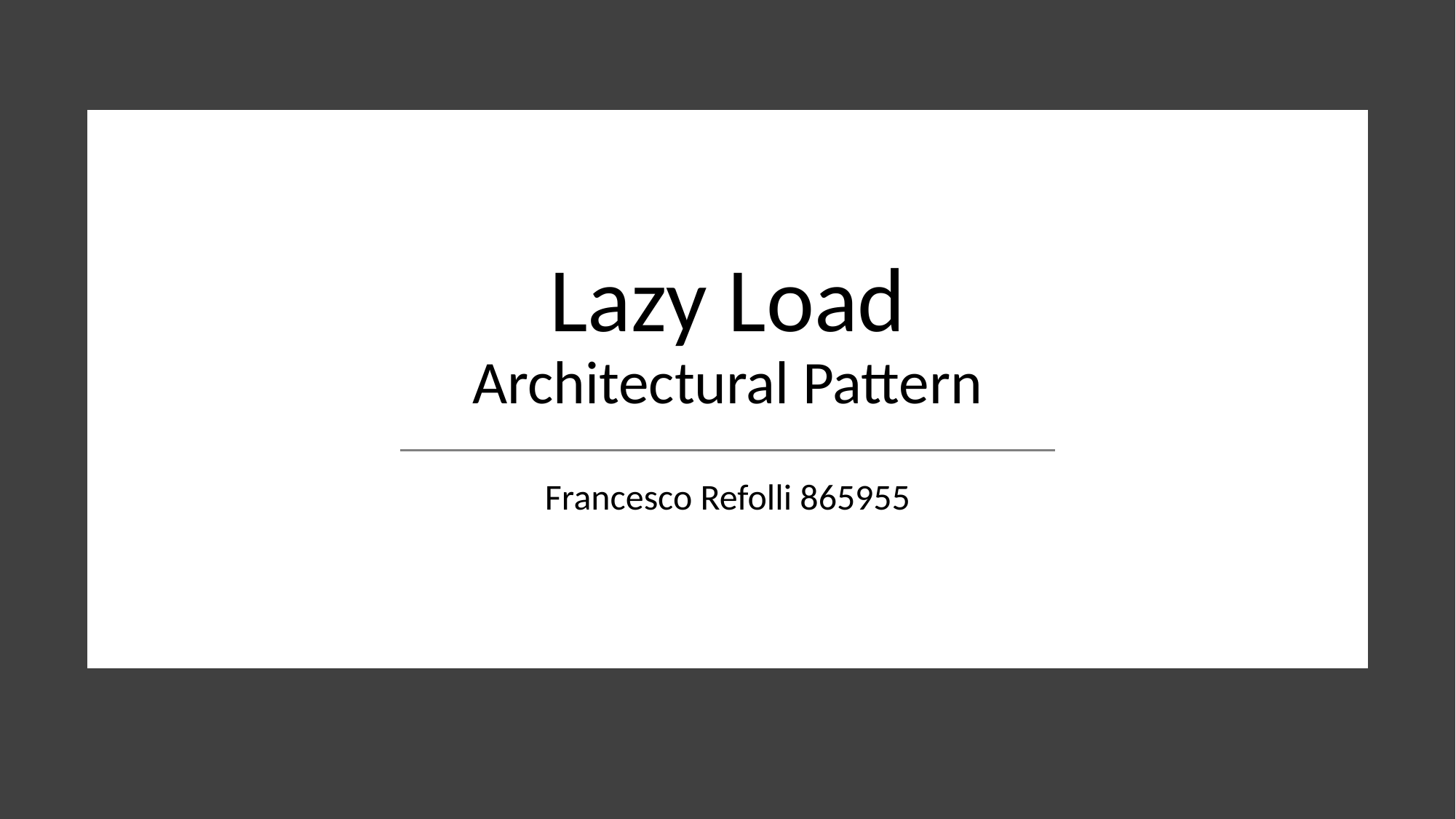

# Lazy Load Architectural Pattern
Francesco Refolli 865955